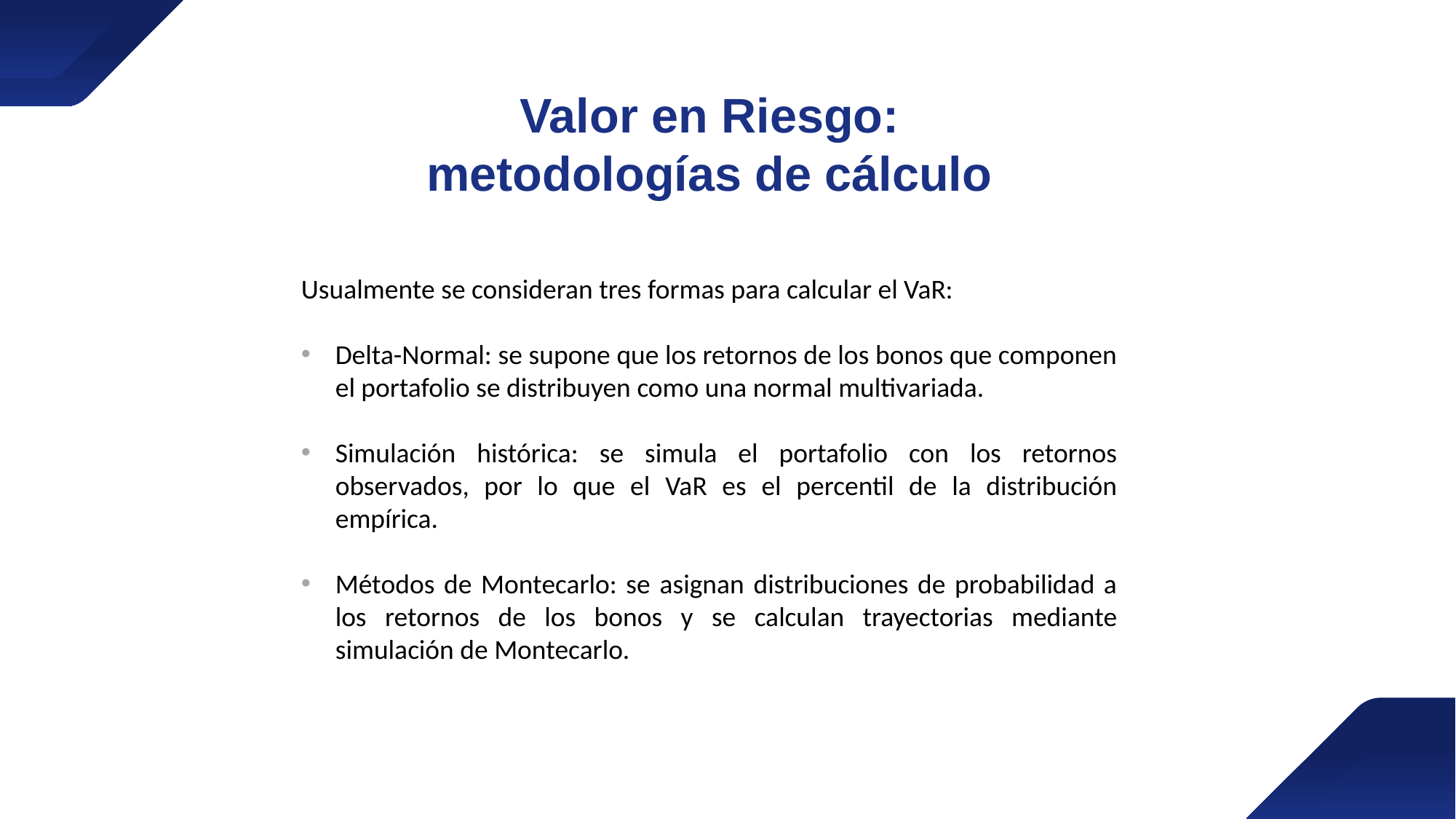

Valor en Riesgo: metodologías de cálculo
Usualmente se consideran tres formas para calcular el VaR:

Delta-Normal: se supone que los retornos de los bonos que componen el portafolio se distribuyen como una normal multivariada.

Simulación histórica: se simula el portafolio con los retornos observados, por lo que el VaR es el percentil de la distribución empírica.

Métodos de Montecarlo: se asignan distribuciones de probabilidad a los retornos de los bonos y se calculan trayectorias mediante simulación de Montecarlo.